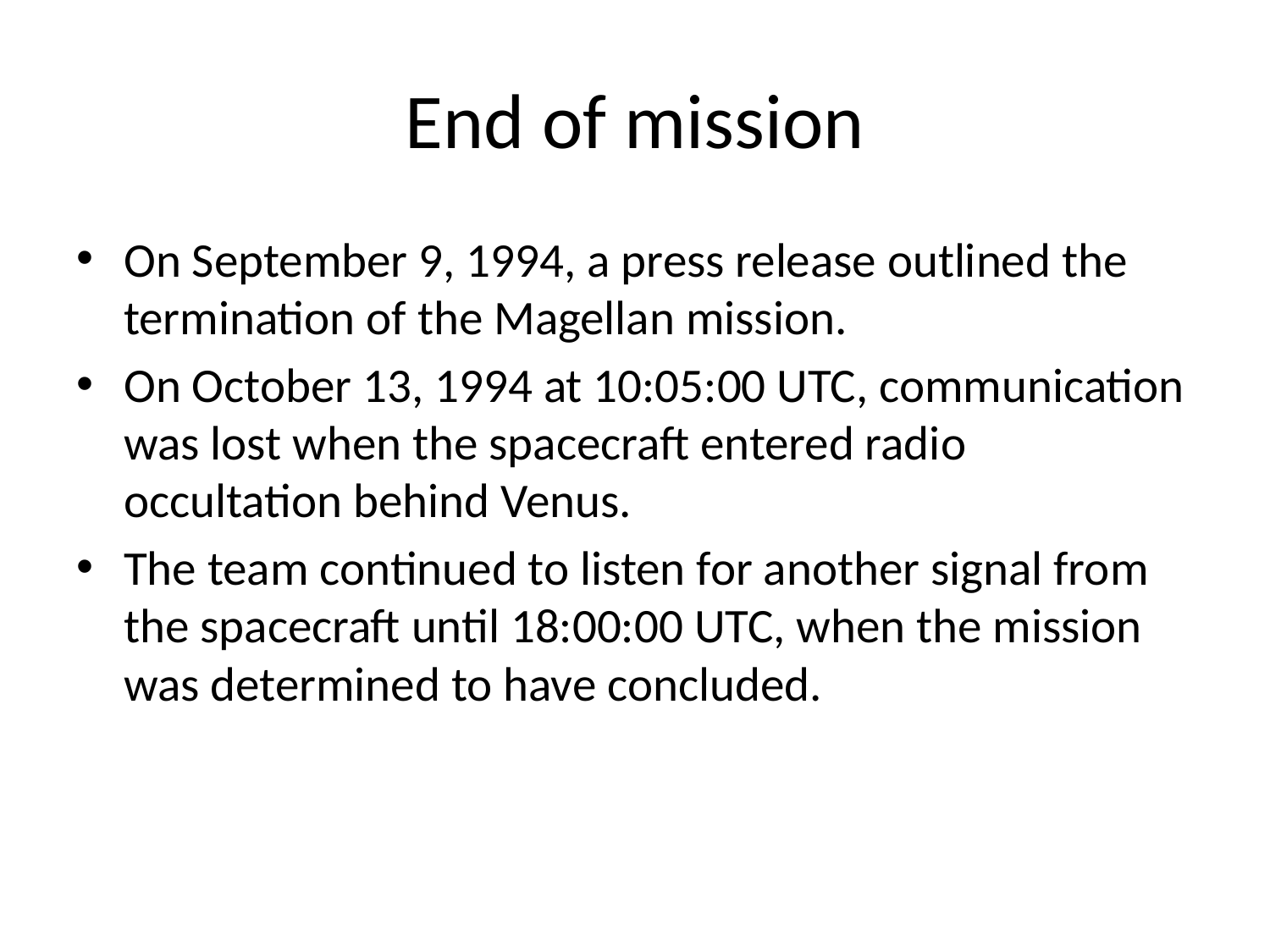

# End of mission
On September 9, 1994, a press release outlined the termination of the Magellan mission.
On October 13, 1994 at 10:05:00 UTC, communication was lost when the spacecraft entered radio occultation behind Venus.
The team continued to listen for another signal from the spacecraft until 18:00:00 UTC, when the mission was determined to have concluded.